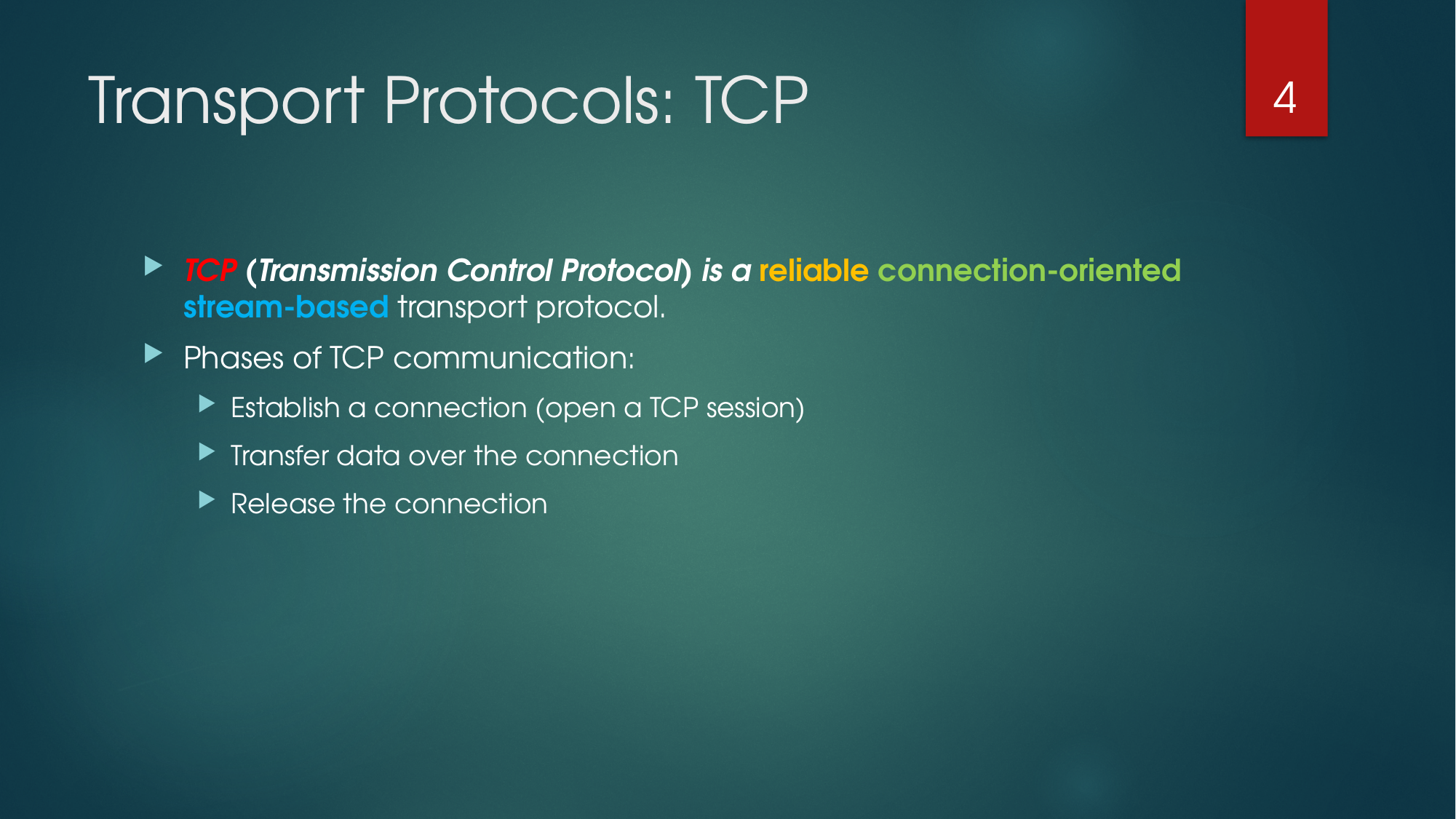

4
# Transport Protocols: TCP
TCP (Transmission Control Protocol) is a reliable connection-oriented stream-based transport protocol.
Phases of TCP communication:
Establish a connection (open a TCP session)
Transfer data over the connection
Release the connection